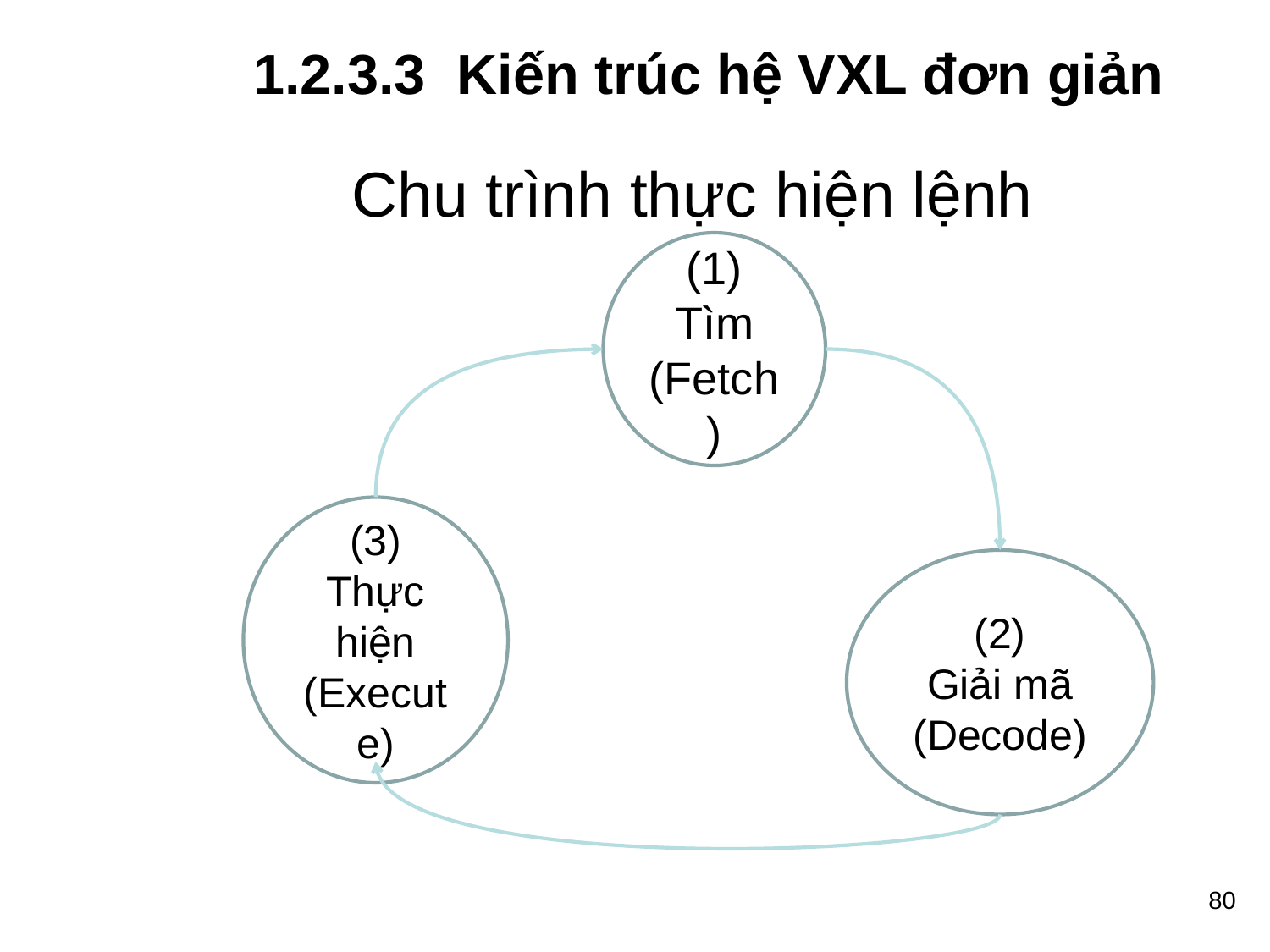

1.2.3.3  Kiến trúc hệ VXL đơn giản
# Chu trình thực hiện lệnh
(1)
Tìm
(Fetch)
(3)
Thực hiện
(Execute)
(2)
Giải mã
(Decode)
80